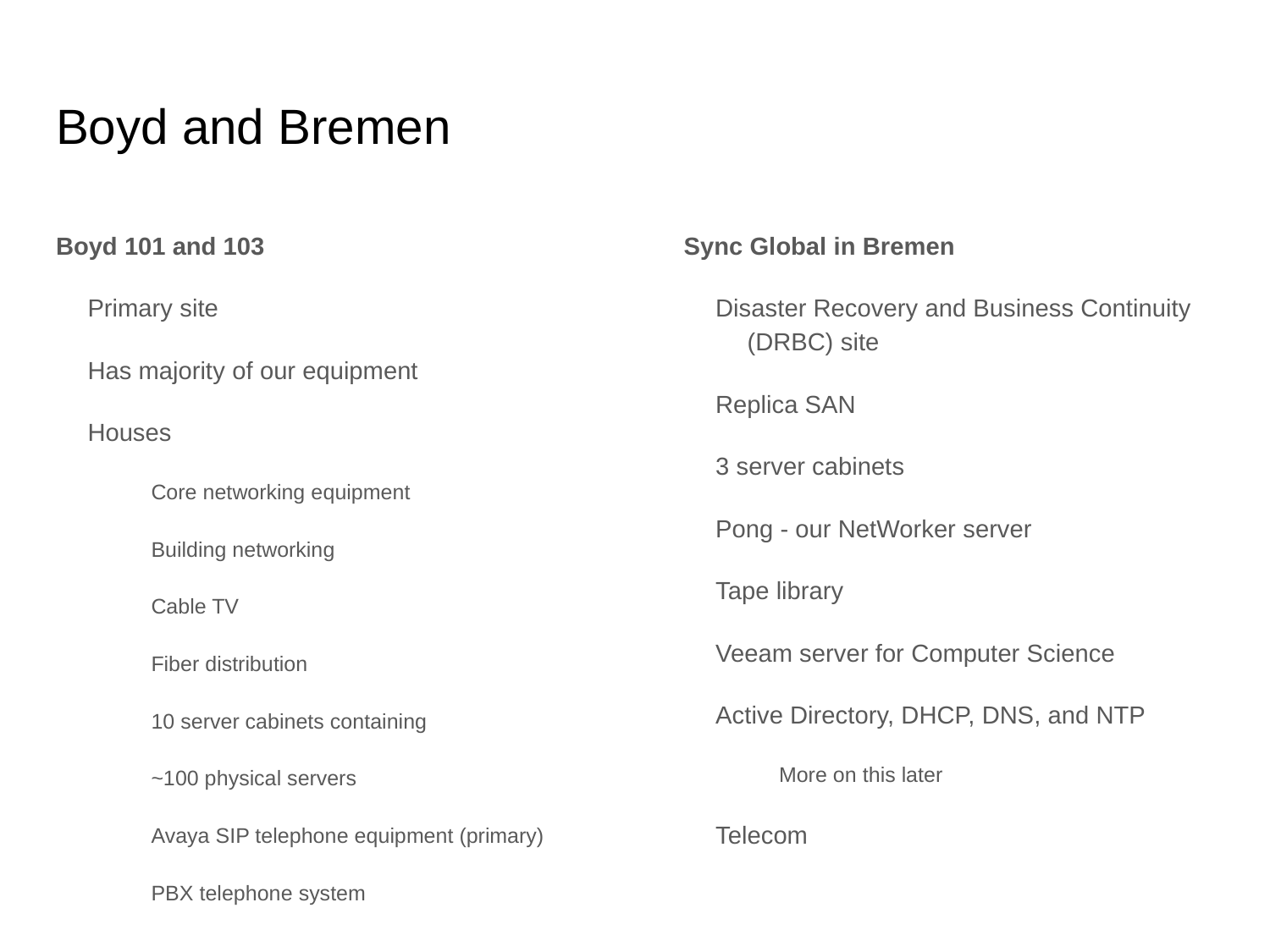

# Boyd and Bremen
Boyd 101 and 103
Primary site
Has majority of our equipment
Houses
Core networking equipment
Building networking
Cable TV
Fiber distribution
10 server cabinets containing
~100 physical servers
Avaya SIP telephone equipment (primary)
PBX telephone system
Sync Global in Bremen
Disaster Recovery and Business Continuity (DRBC) site
Replica SAN
3 server cabinets
Pong - our NetWorker server
Tape library
Veeam server for Computer Science
Active Directory, DHCP, DNS, and NTP
More on this later
Telecom